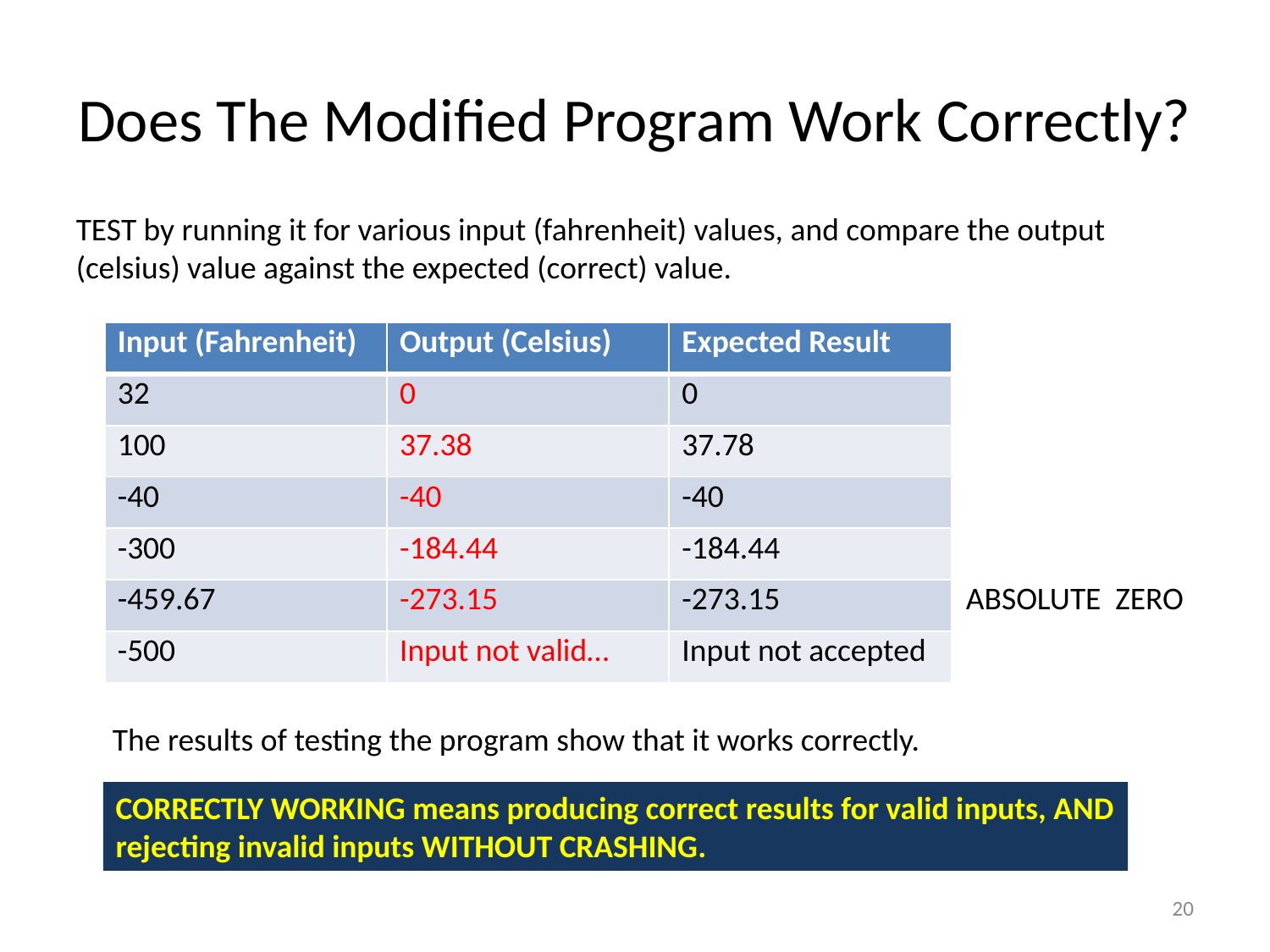

# Does The Modified Program Work Correctly?
TEST by running it for various input (fahrenheit) values, and compare the output (celsius) value against the expected (correct) value.
| Input (Fahrenheit) | Output (Celsius) | Expected Result |
| --- | --- | --- |
| 32 | 0 | 0 |
| 100 | 37.38 | 37.78 |
| -40 | -40 | -40 |
| -300 | -184.44 | -184.44 |
| -459.67 | -273.15 | -273.15 |
| -500 | Input not valid… | Input not accepted |
ABSOLUTE  ZERO
The results of testing the program show that it works correctly.
CORRECTLY WORKING means producing correct results for valid inputs, AND
rejecting invalid inputs WITHOUT CRASHING.
20